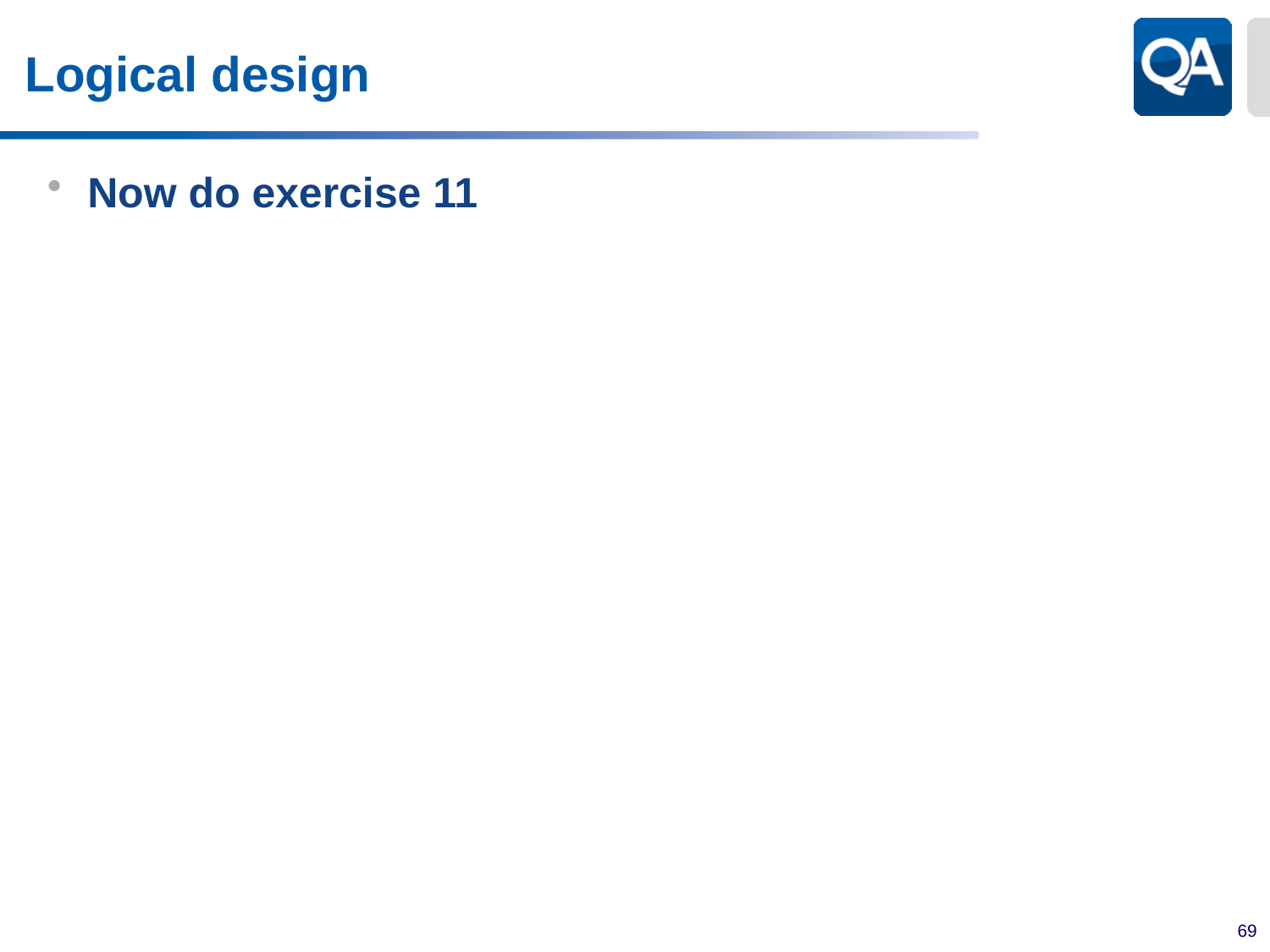

# Logical design
Now do exercise 11